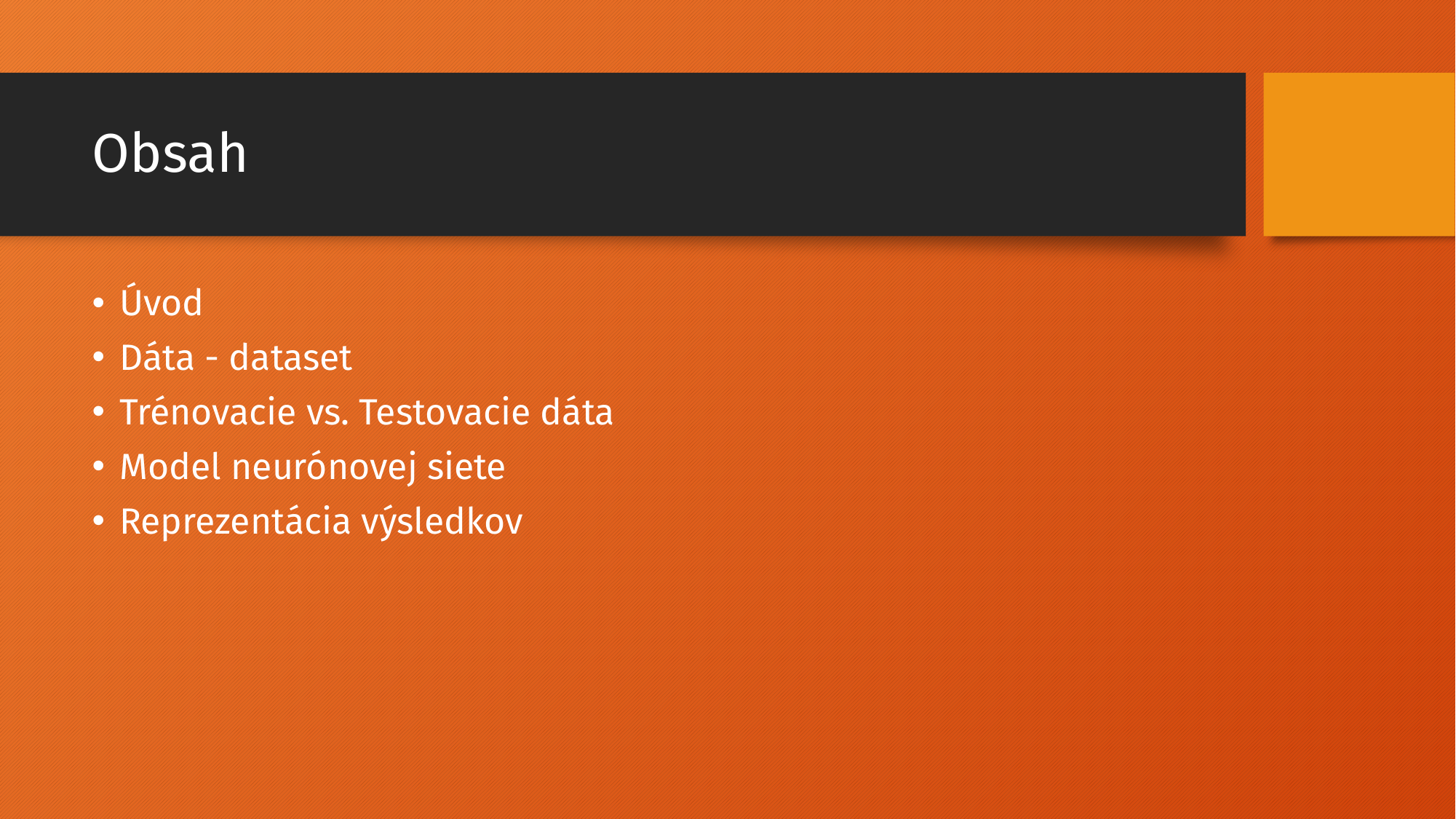

# Obsah
Úvod
Dáta - dataset
Trénovacie vs. Testovacie dáta
Model neurónovej siete
Reprezentácia výsledkov